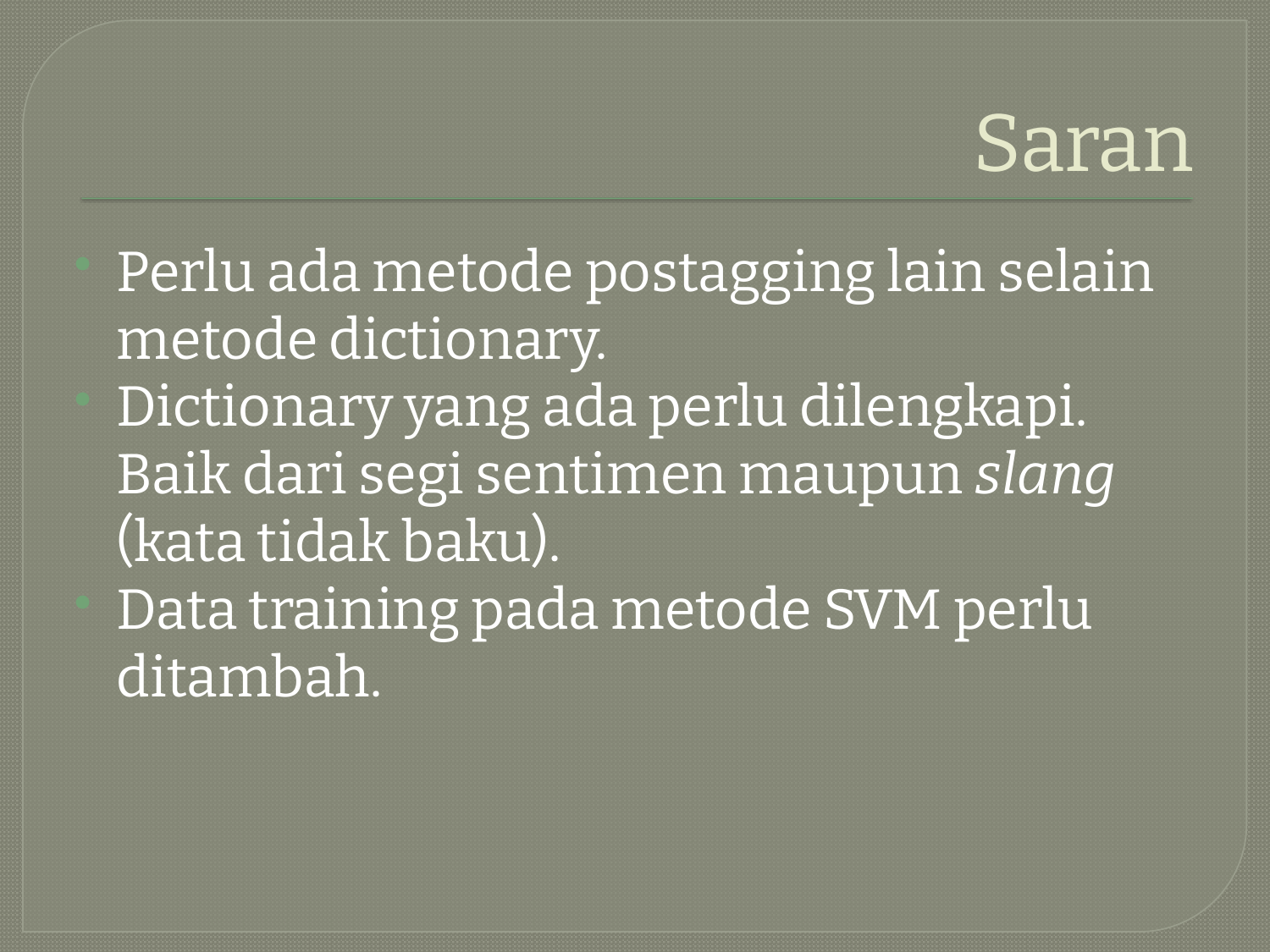

# Saran
Perlu ada metode postagging lain selain metode dictionary.
Dictionary yang ada perlu dilengkapi. Baik dari segi sentimen maupun slang (kata tidak baku).
Data training pada metode SVM perlu ditambah.